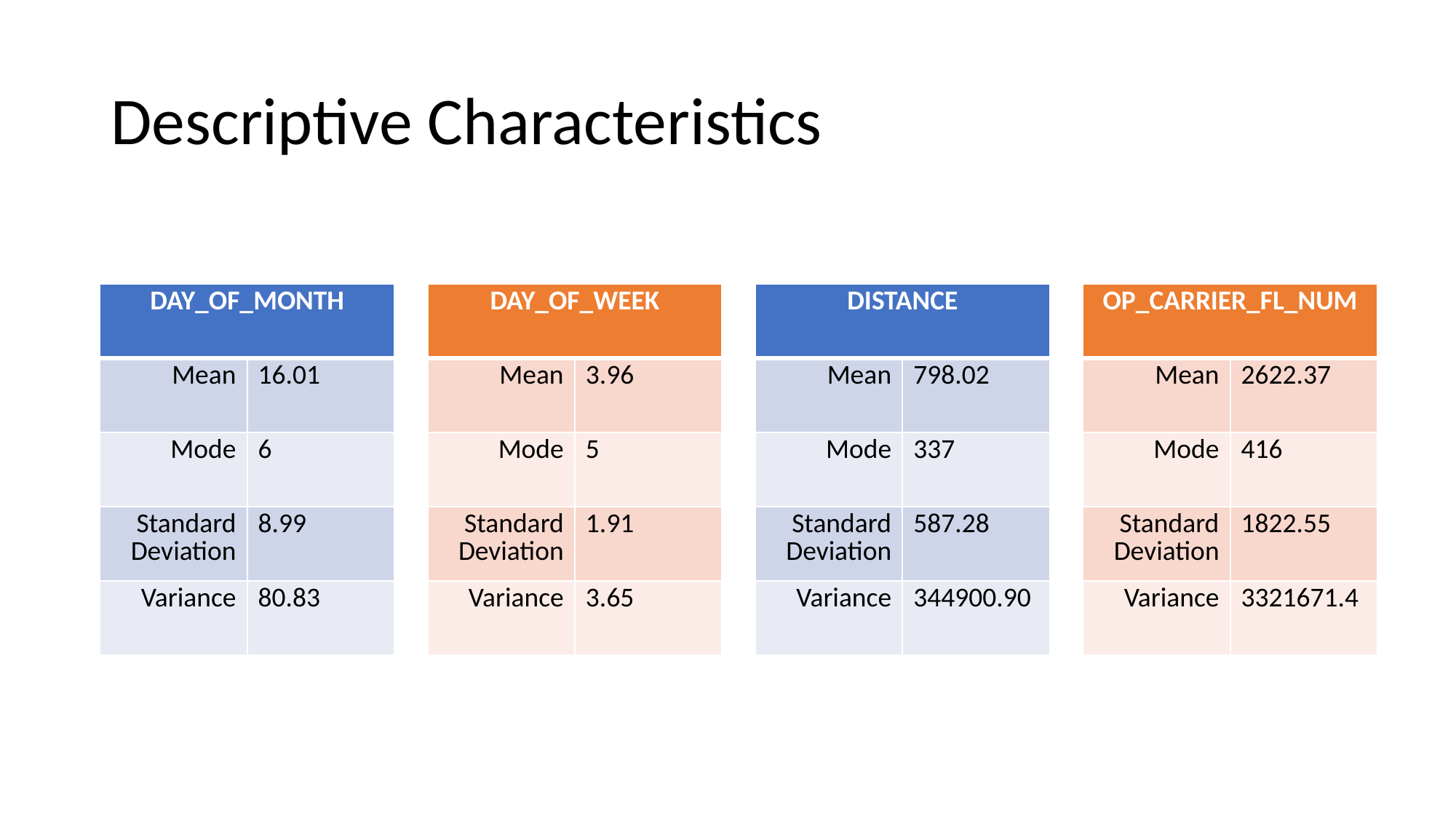

# Descriptive Characteristics
| DAY\_OF\_MONTH |  |
| --- | --- |
| Mean | 16.01 |
| Mode | 6 |
| Standard Deviation | 8.99 |
| Variance | 80.83 |
| DAY\_OF\_WEEK |  |
| --- | --- |
| Mean | 3.96 |
| Mode | 5 |
| Standard Deviation | 1.91 |
| Variance | 3.65 |
| DISTANCE |  |
| --- | --- |
| Mean | 798.02 |
| Mode | 337 |
| Standard Deviation | 587.28 |
| Variance | 344900.90 |
| OP\_CARRIER\_FL\_NUM |  |
| --- | --- |
| Mean | 2622.37 |
| Mode | 416 |
| Standard Deviation | 1822.55 |
| Variance | 3321671.4 |